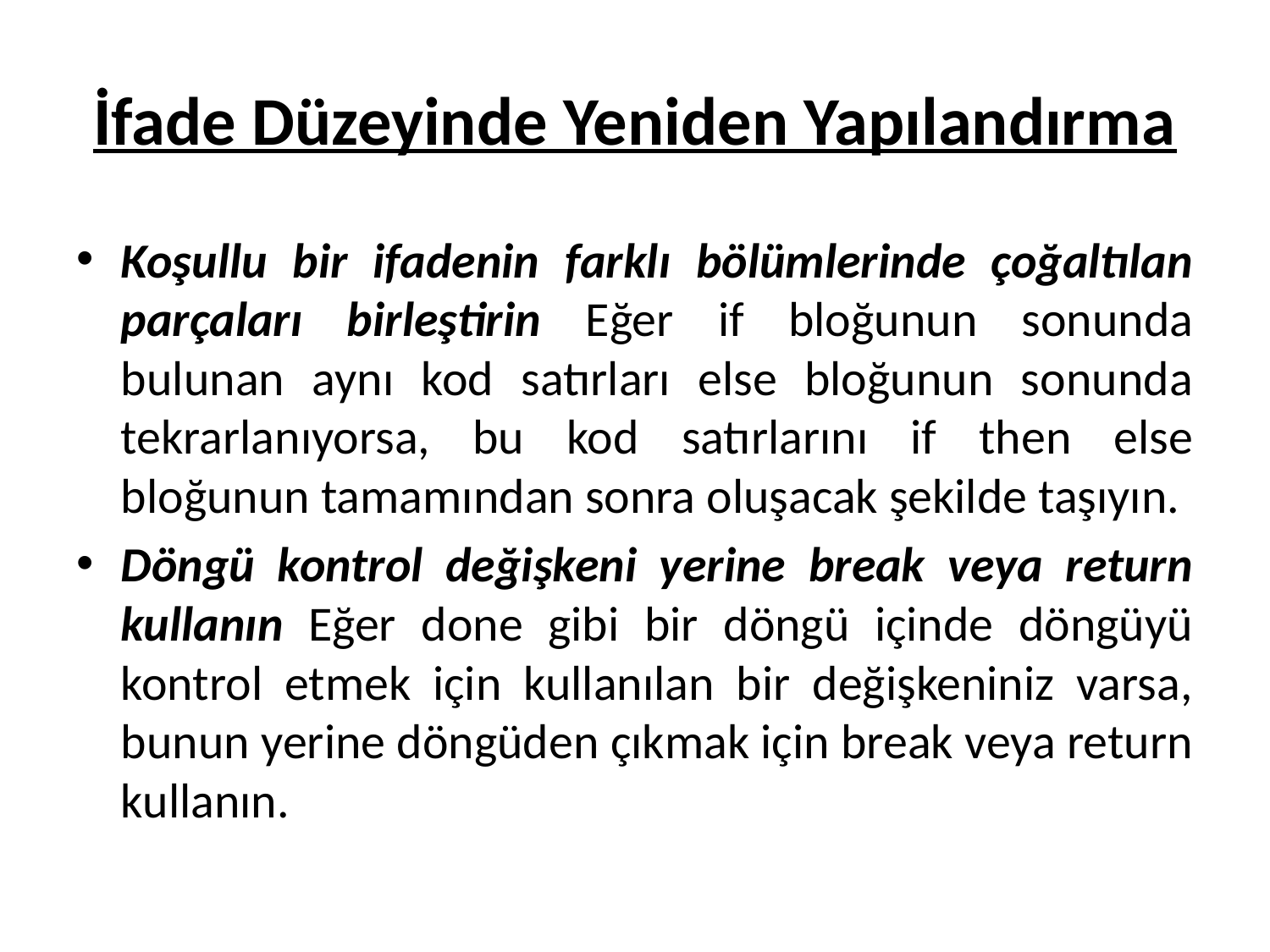

# İfade Düzeyinde Yeniden Yapılandırma
Koşullu bir ifadenin farklı bölümlerinde çoğaltılan parçaları birleştirin Eğer if bloğunun sonunda bulunan aynı kod satırları else bloğunun sonunda tekrarlanıyorsa, bu kod satırlarını if then else bloğunun tamamından sonra oluşacak şekilde taşıyın.
Döngü kontrol değişkeni yerine break veya return kullanın Eğer done gibi bir döngü içinde döngüyü kontrol etmek için kullanılan bir değişkeniniz varsa, bunun yerine döngüden çıkmak için break veya return kullanın.